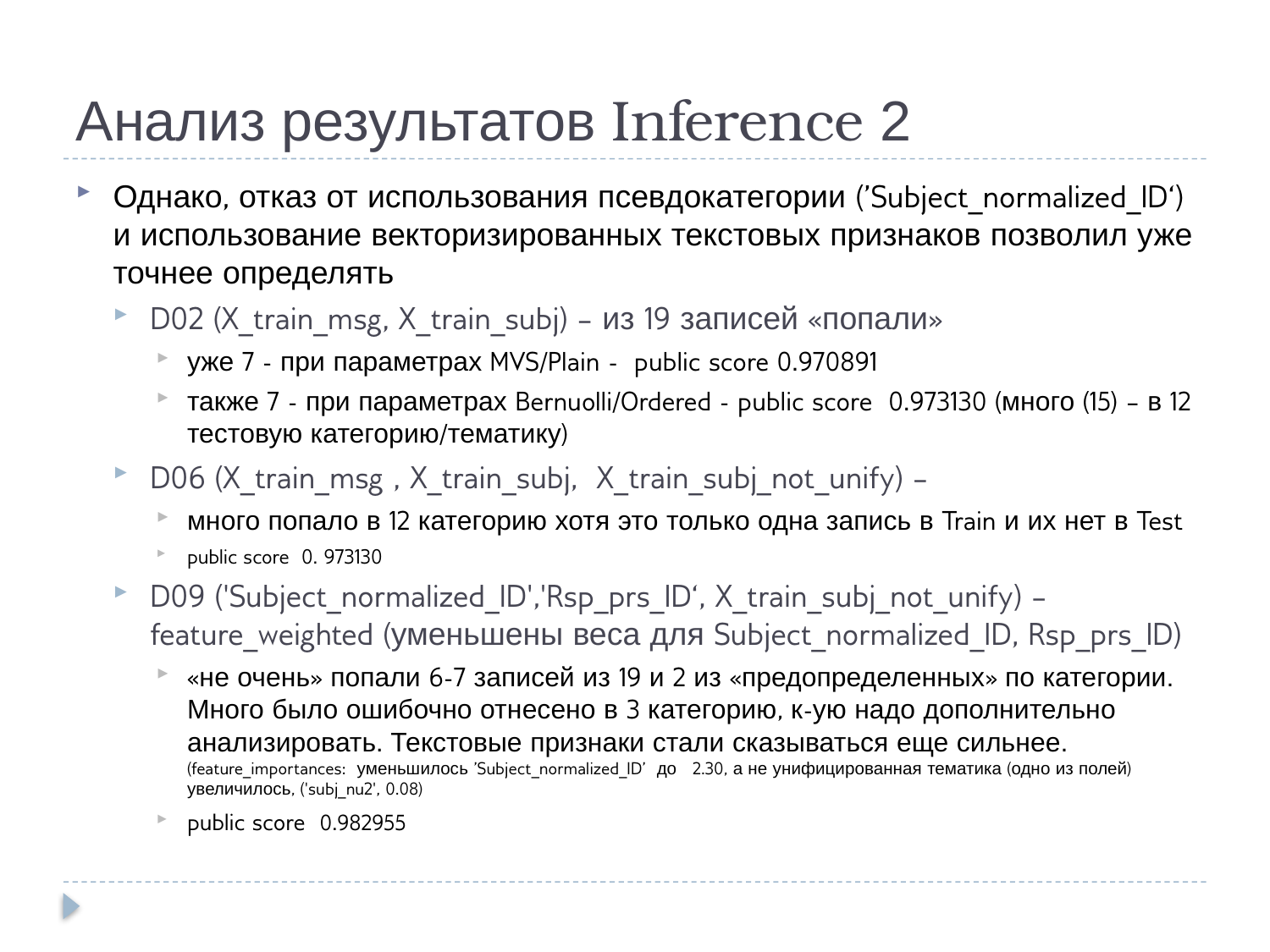

# Анализ результатов Inference 2
Однако, отказ от использования псевдокатегории (’Subject_normalized_ID‘) и использование векторизированных текстовых признаков позволил уже точнее определять
D02 (X_train_msg, X_train_subj) – из 19 записей «попали»
уже 7 - при параметрах MVS/Plain -  public score 0.970891
также 7 - при параметрах Bernuolli/Ordered - public score  0.973130 (много (15) – в 12 тестовую категорию/тематику)
D06 (X_train_msg , X_train_subj,  X_train_subj_not_unify) –
много попало в 12 категорию хотя это только одна запись в Train и их нет в Test
public score  0. 973130
D09 ('Subject_normalized_ID','Rsp_prs_ID‘, X_train_subj_not_unify) – feature_weighted (уменьшены веса для Subject_normalized_ID, Rsp_prs_ID)
«не очень» попали 6-7 записей из 19 и 2 из «предопределенных» по категории. Много было ошибочно отнесено в 3 категорию, к-ую надо дополнительно анализировать. Текстовые признаки стали сказываться еще сильнее. (feature_importances:  уменьшилось ’Subject_normalized_ID’  до   2.30, а не унифицированная тематика (одно из полей) увеличилось, ('subj_nu2', 0.08)
public score  0.982955